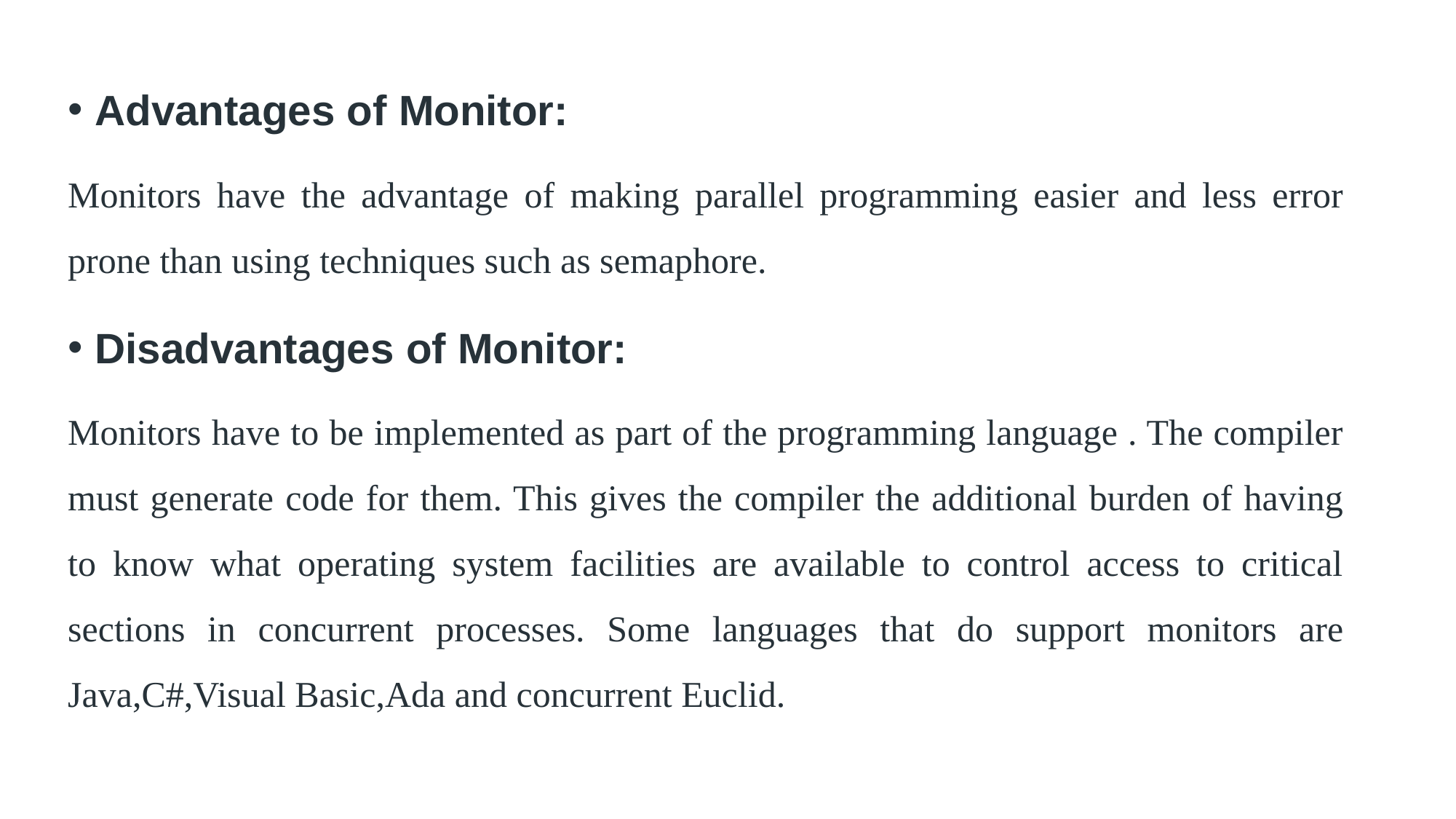

Advantages of Monitor:
Monitors have the advantage of making parallel programming easier and less error prone than using techniques such as semaphore.
Disadvantages of Monitor:
Monitors have to be implemented as part of the programming language . The compiler must generate code for them. This gives the compiler the additional burden of having to know what operating system facilities are available to control access to critical sections in concurrent processes. Some languages that do support monitors are Java,C#,Visual Basic,Ada and concurrent Euclid.